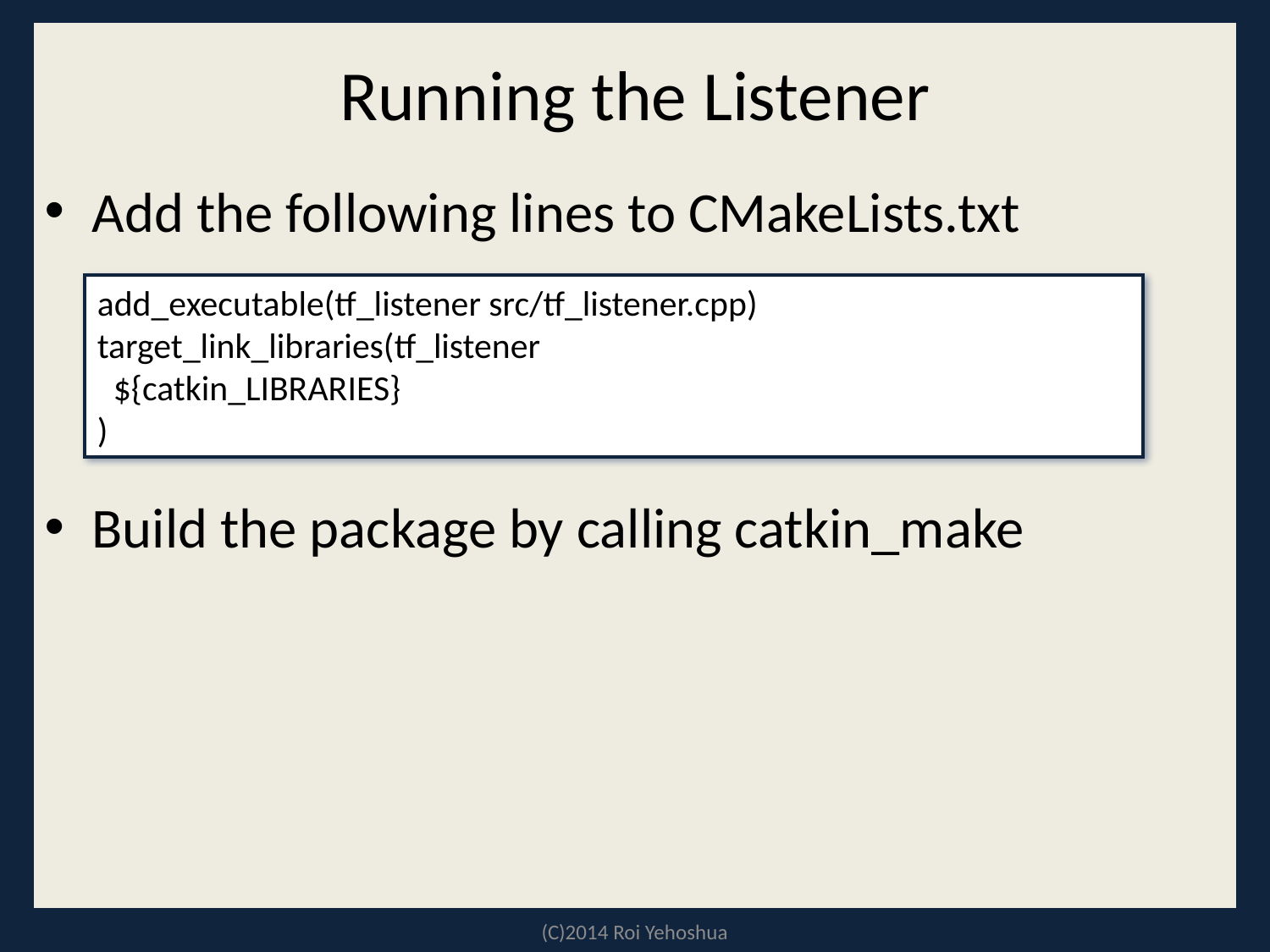

# Running the Listener
Add the following lines to CMakeLists.txt

Build the package by calling catkin_make
add_executable(tf_listener src/tf_listener.cpp)
target_link_libraries(tf_listener
  ${catkin_LIBRARIES}
)
(C)2014 Roi Yehoshua